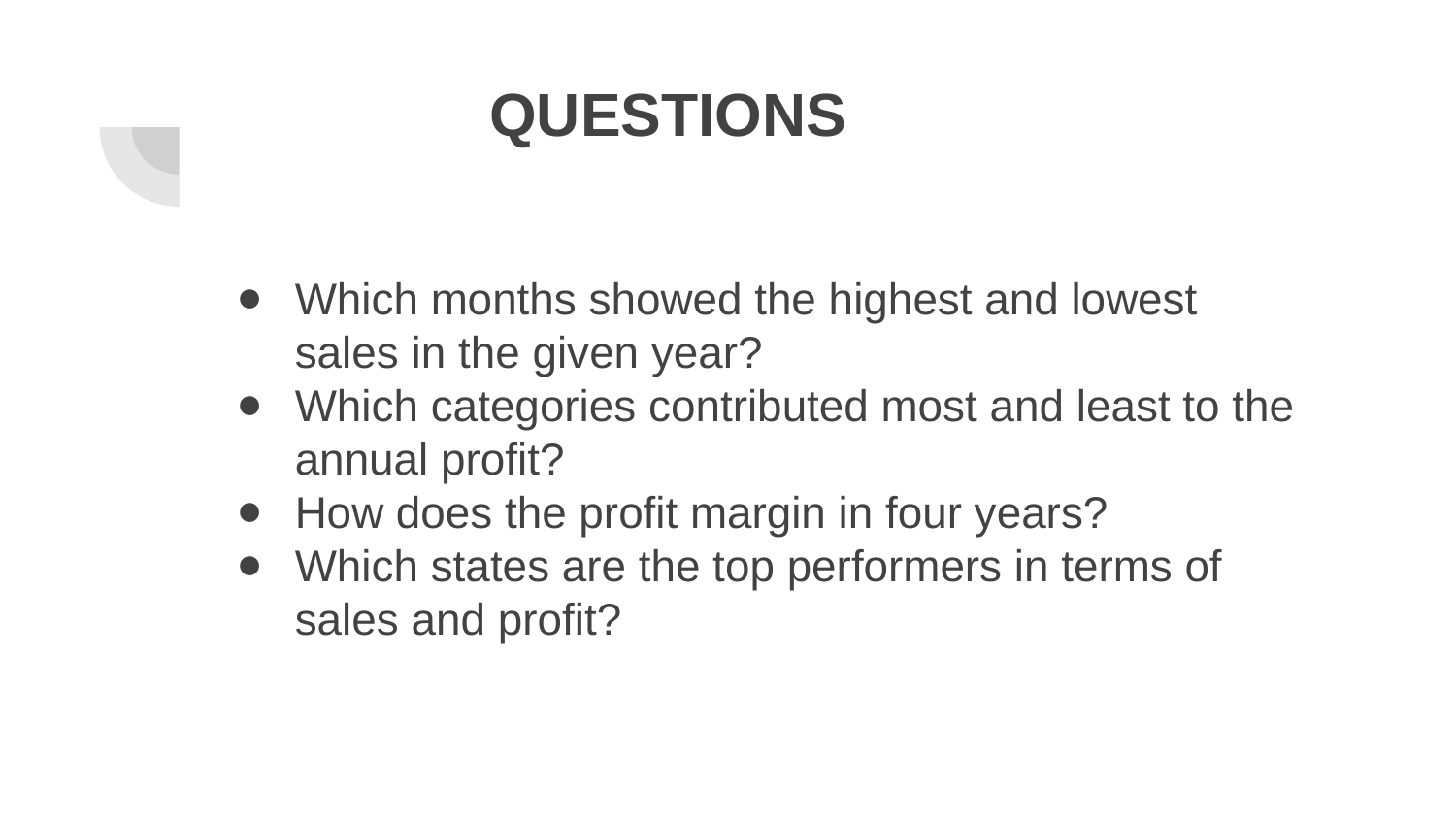

QUESTIONS
# Which months showed the highest and lowest sales in the given year?
Which categories contributed most and least to the annual profit?
How does the profit margin in four years?
Which states are the top performers in terms of sales and profit?